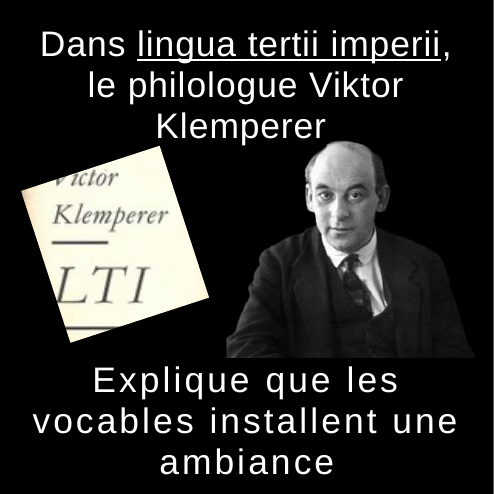

Dans lingua tertii imperii, le philologue Viktor Klemperer

Explique que les vocables installent une ambiance